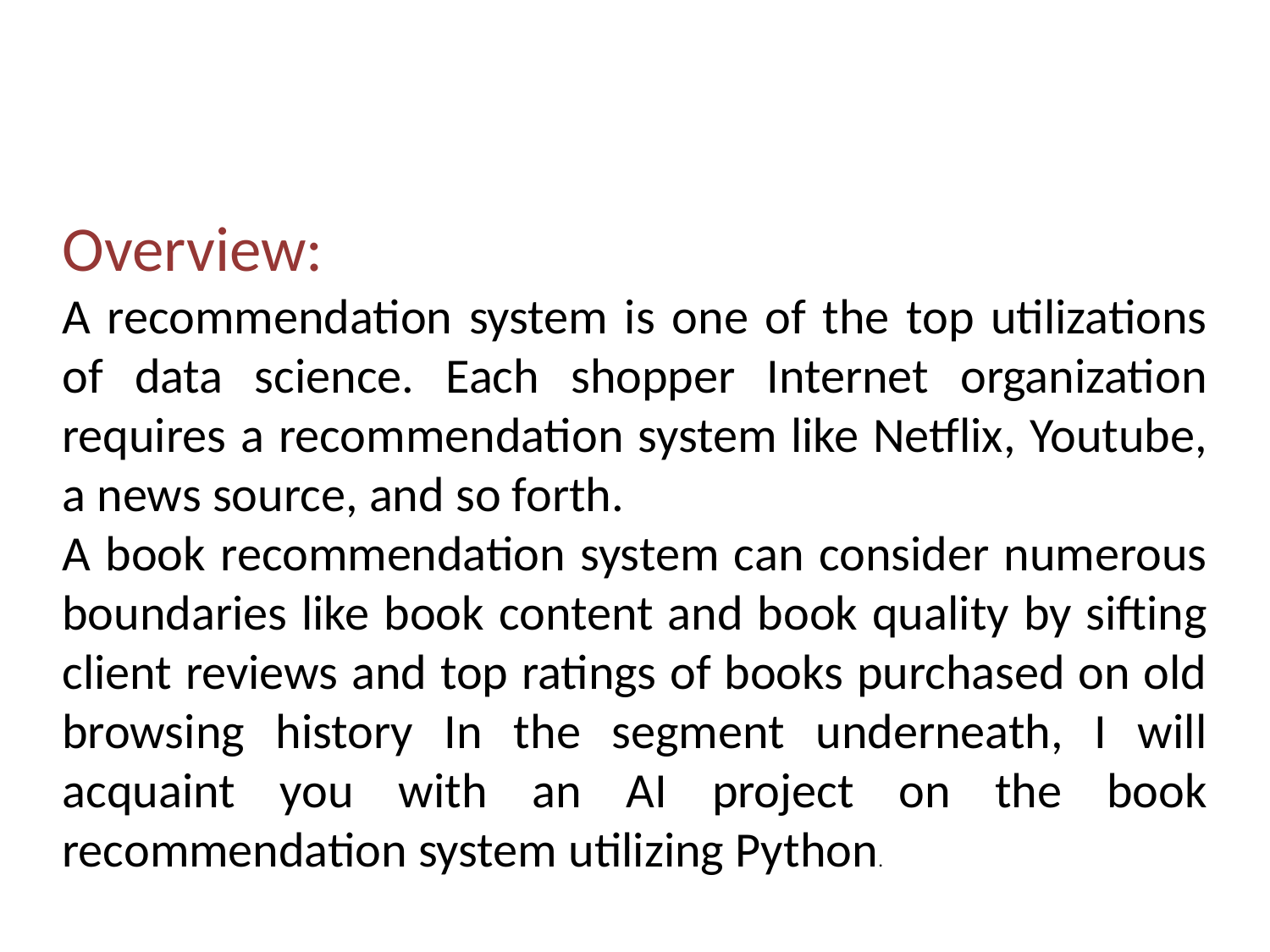

Overview:
A recommendation system is one of the top utilizations of data science. Each shopper Internet organization requires a recommendation system like Netflix, Youtube, a news source, and so forth.
A book recommendation system can consider numerous boundaries like book content and book quality by sifting client reviews and top ratings of books purchased on old browsing history In the segment underneath, I will acquaint you with an AI project on the book recommendation system utilizing Python.